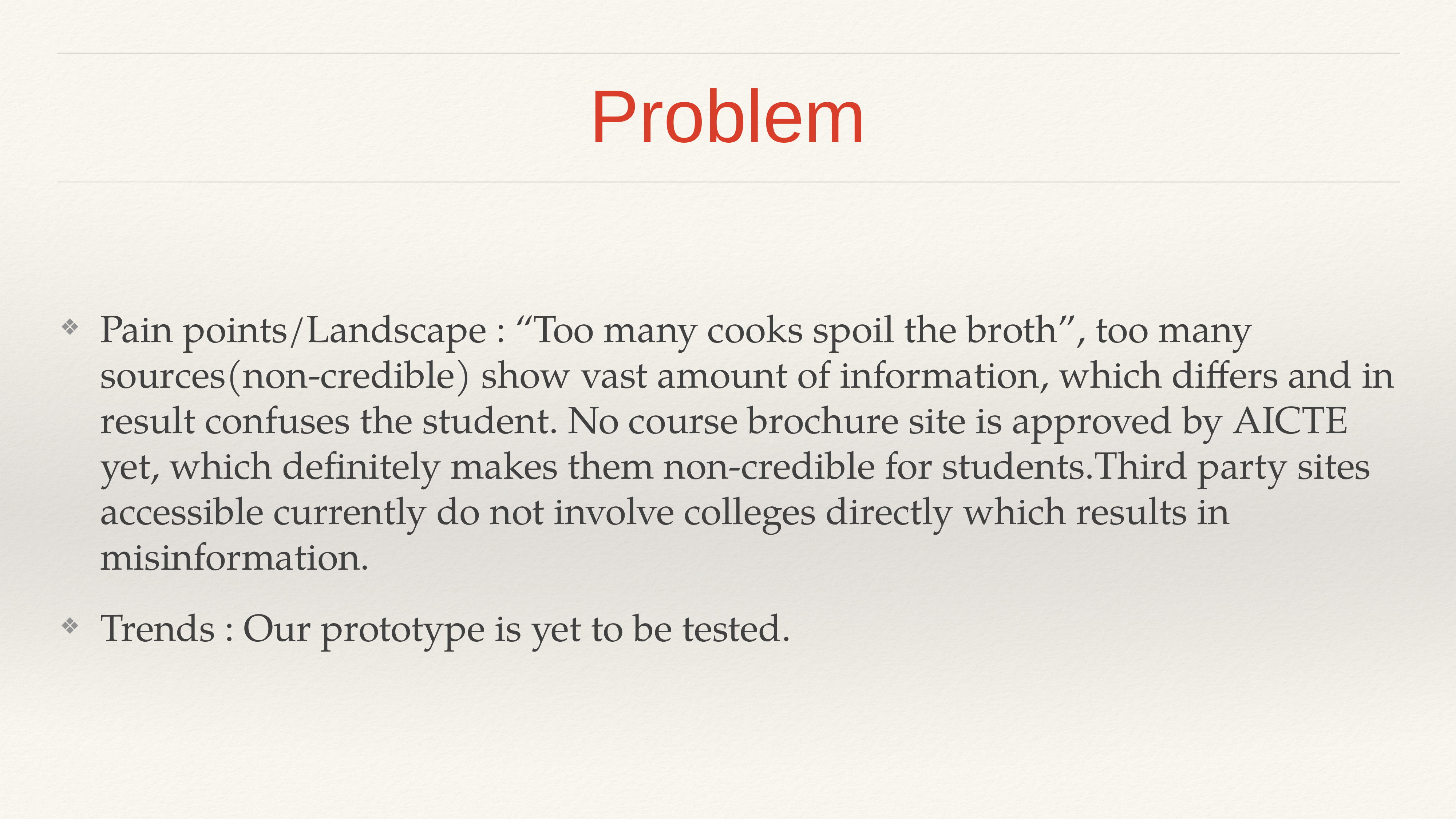

# Problem
Pain points/Landscape : “Too many cooks spoil the broth”, too many sources(non-credible) show vast amount of information, which differs and in result confuses the student. No course brochure site is approved by AICTE yet, which definitely makes them non-credible for students.Third party sites accessible currently do not involve colleges directly which results in misinformation.
Trends : Our prototype is yet to be tested.